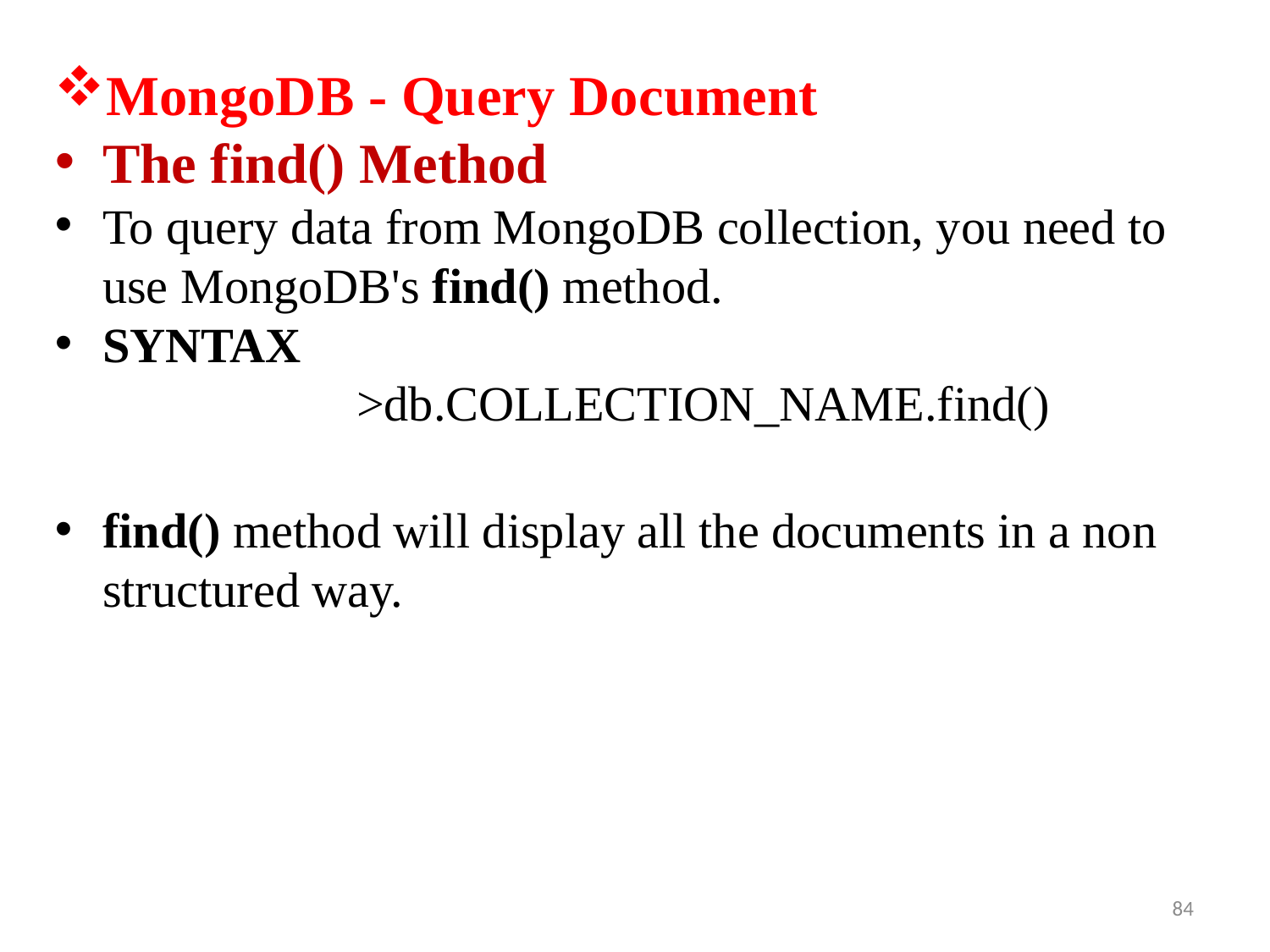

MongoDB - Query Document
The find() Method
To query data from MongoDB collection, you need to use MongoDB's find() method.
SYNTAX
			>db.COLLECTION_NAME.find()

find() method will display all the documents in a non structured way.

84